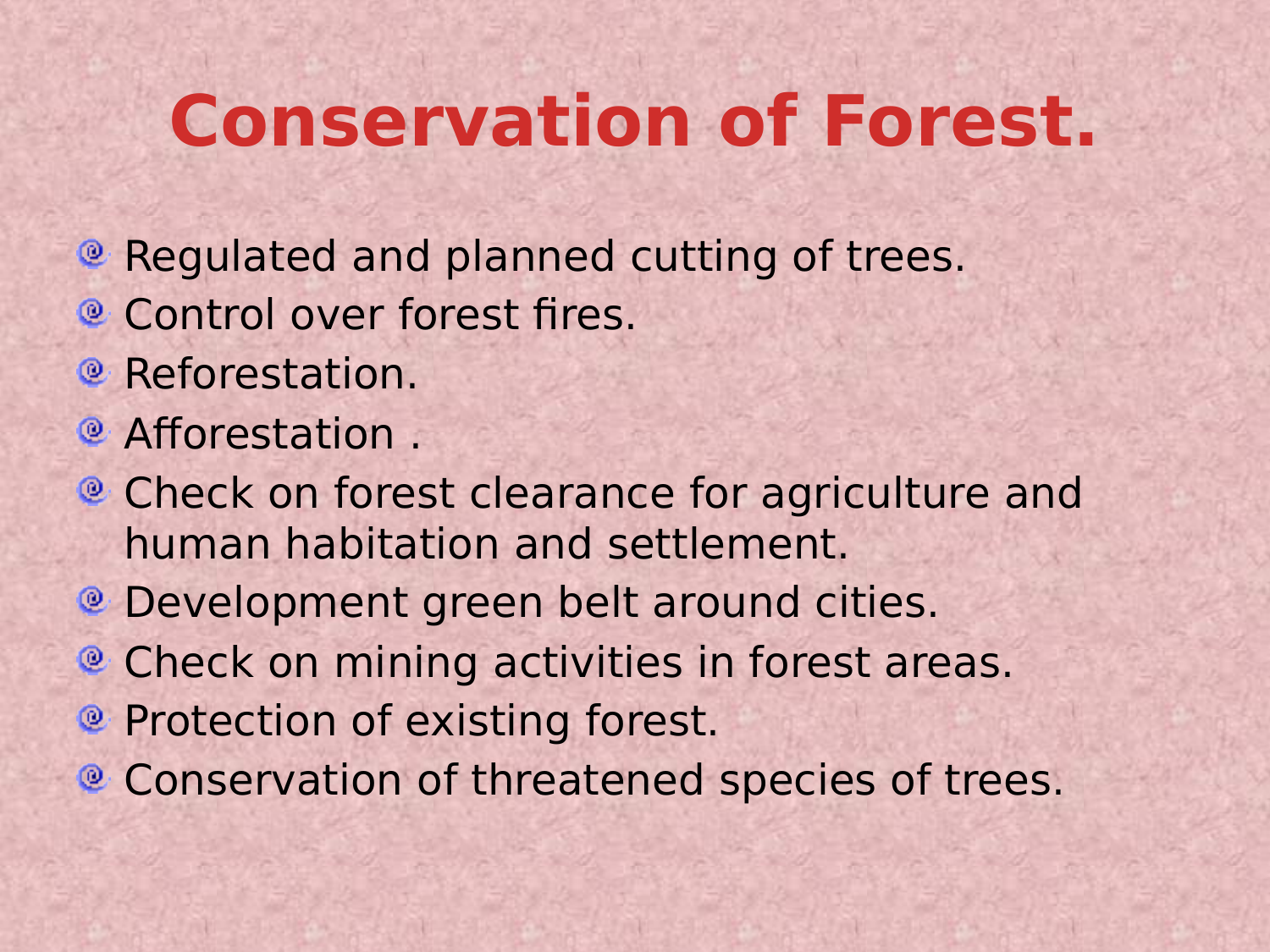

# Conservation of Forest.
Regulated and planned cutting of trees.
Control over forest fires.
Reforestation.
Afforestation .
Check on forest clearance for agriculture and human habitation and settlement.
Development green belt around cities.
Check on mining activities in forest areas.
Protection of existing forest.
Conservation of threatened species of trees.